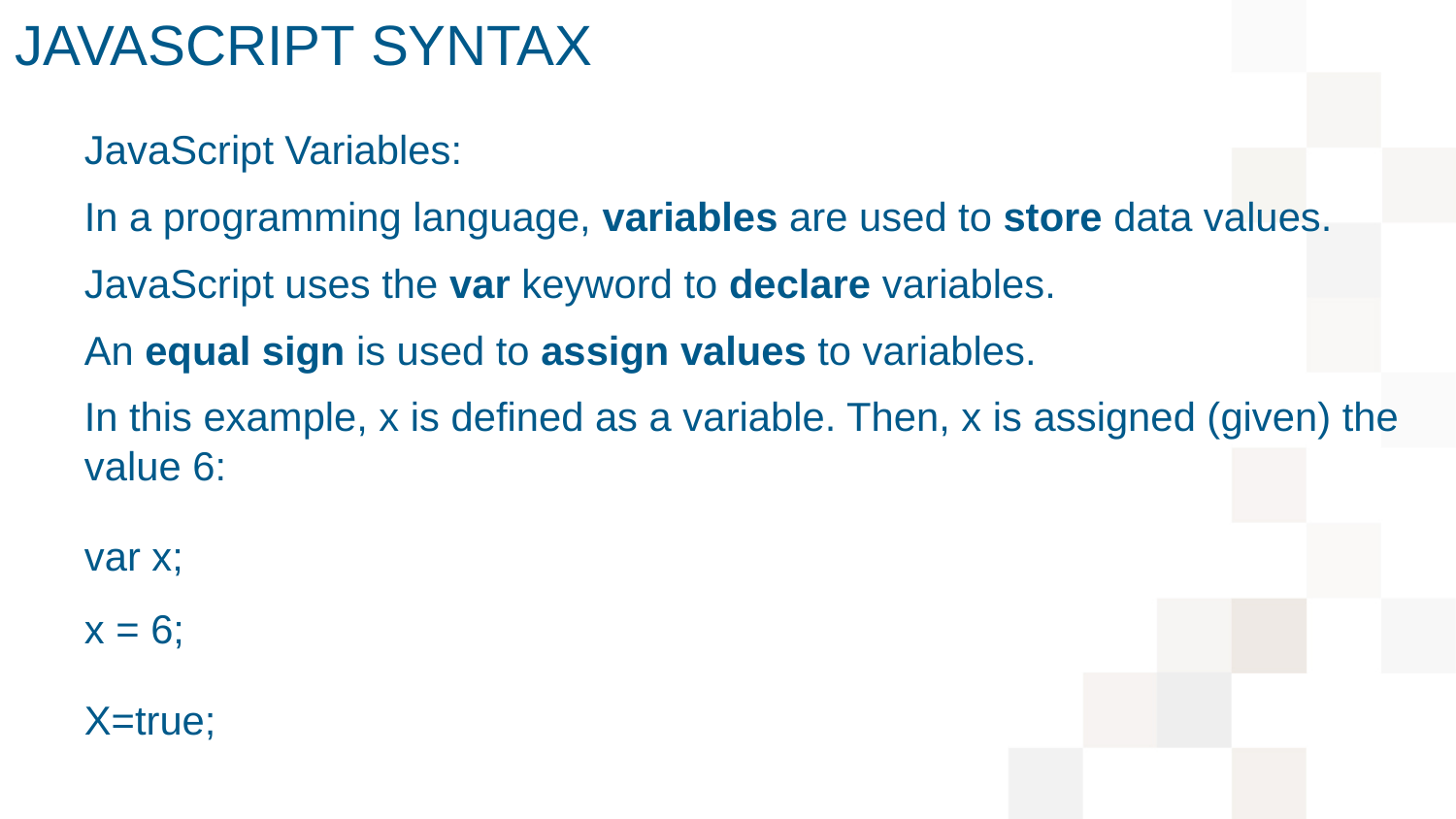

# JavaScript Syntax
JavaScript Variables:
In a programming language, variables are used to store data values.
JavaScript uses the var keyword to declare variables.
An equal sign is used to assign values to variables.
In this example, x is defined as a variable. Then, x is assigned (given) the value 6:
var x;
x = 6;
X=true;